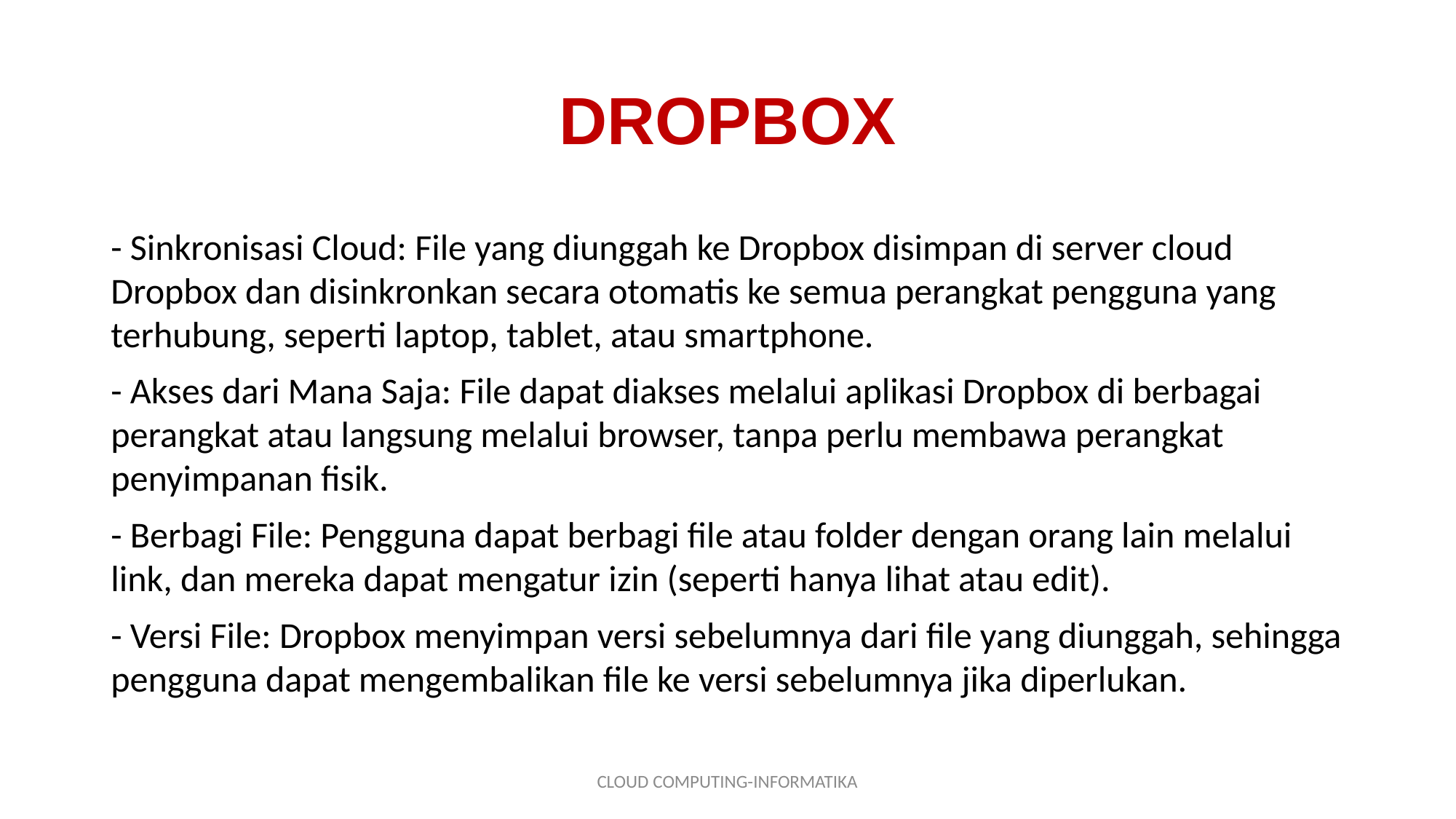

# DROPBOX
- Sinkronisasi Cloud: File yang diunggah ke Dropbox disimpan di server cloud Dropbox dan disinkronkan secara otomatis ke semua perangkat pengguna yang terhubung, seperti laptop, tablet, atau smartphone.
- Akses dari Mana Saja: File dapat diakses melalui aplikasi Dropbox di berbagai perangkat atau langsung melalui browser, tanpa perlu membawa perangkat penyimpanan fisik.
- Berbagi File: Pengguna dapat berbagi file atau folder dengan orang lain melalui link, dan mereka dapat mengatur izin (seperti hanya lihat atau edit).
- Versi File: Dropbox menyimpan versi sebelumnya dari file yang diunggah, sehingga pengguna dapat mengembalikan file ke versi sebelumnya jika diperlukan.
CLOUD COMPUTING-INFORMATIKA